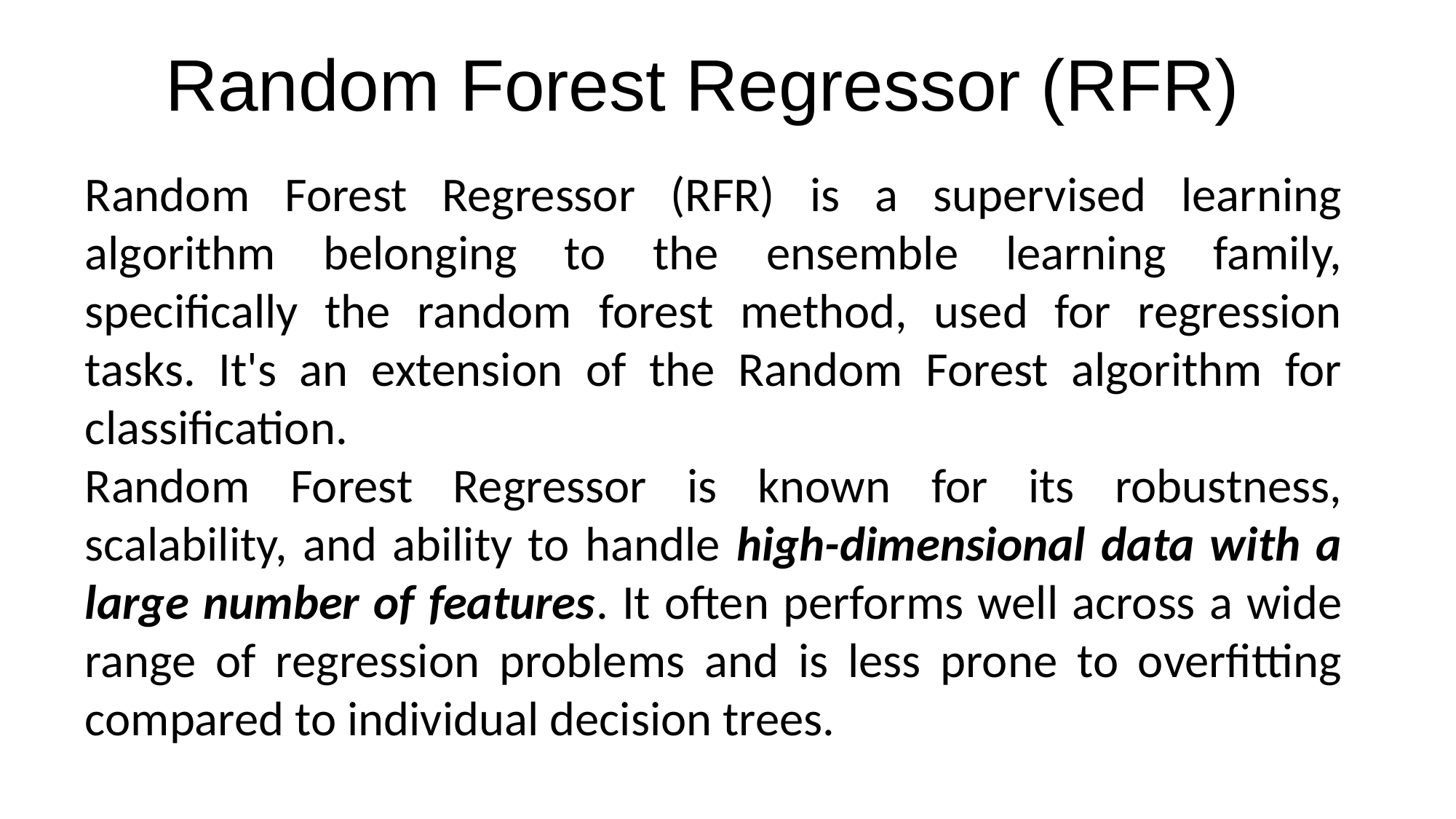

Random Forest Regressor (RFR)
Random Forest Regressor (RFR) is a supervised learning algorithm belonging to the ensemble learning family, specifically the random forest method, used for regression tasks. It's an extension of the Random Forest algorithm for classification.
Random Forest Regressor is known for its robustness, scalability, and ability to handle high-dimensional data with a large number of features. It often performs well across a wide range of regression problems and is less prone to overfitting compared to individual decision trees.